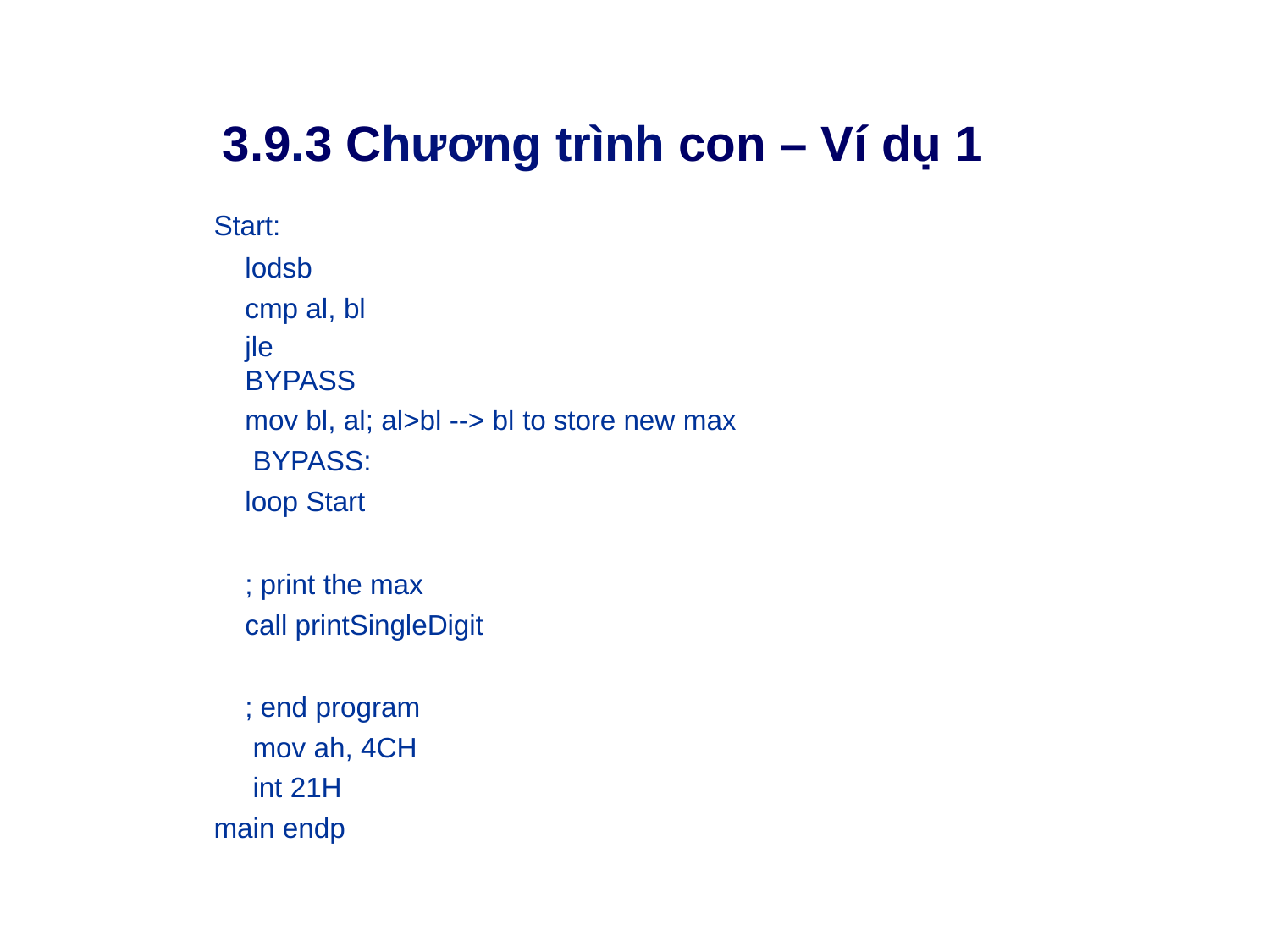

# 3.9.3 Chương trình con – Ví dụ 1
Start:
lodsb  cmp al, bl
jle BYPASS
mov bl, al; al>bl --> bl to store new max  BYPASS:
loop Start

; print the max
call printSingleDigit

; end program  mov ah, 4CH  int 21H
main endp